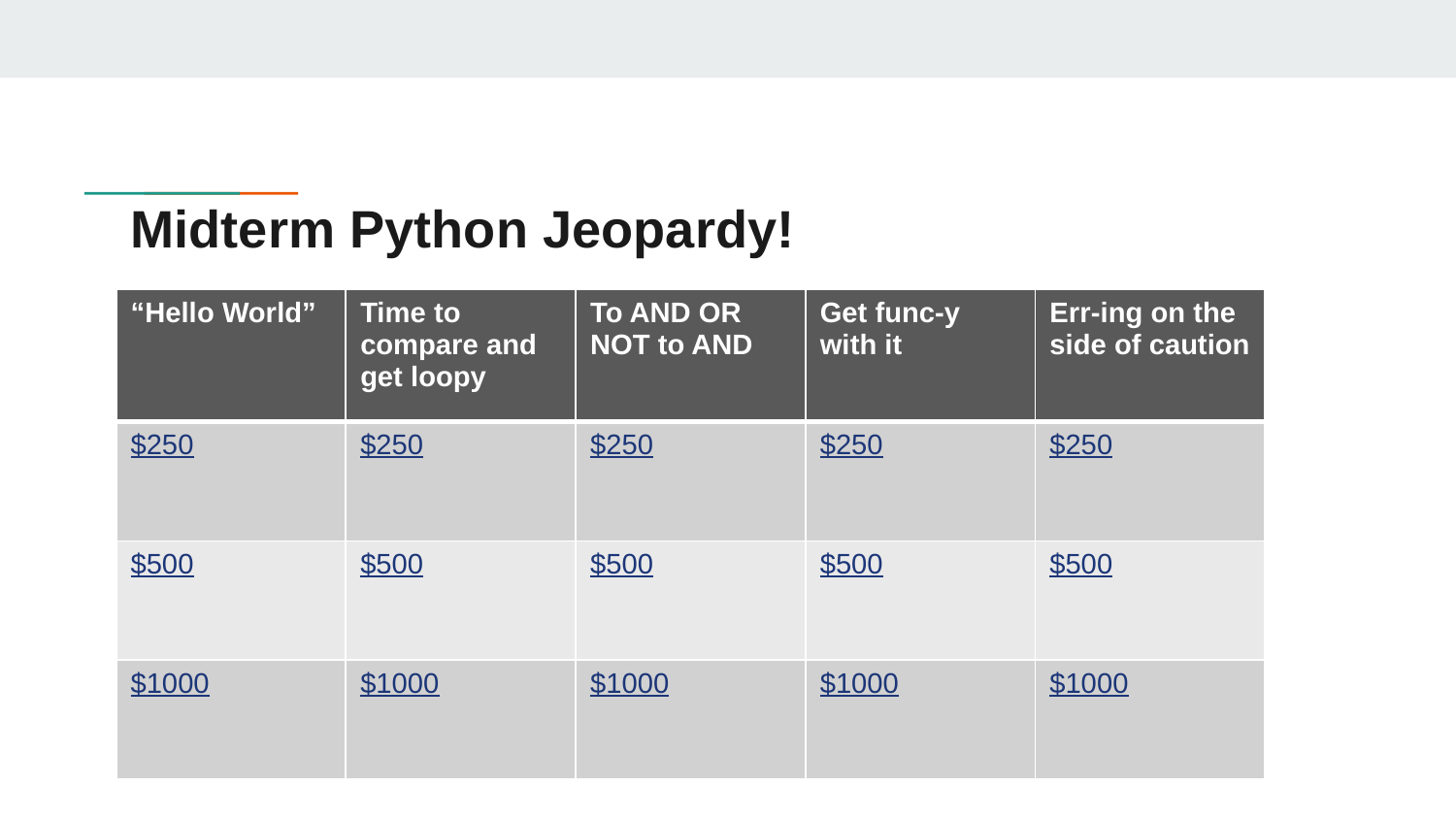

# Midterm Python Jeopardy!
| “Hello World” | Time to compare and get loopy | To AND OR NOT to AND | Get func-y with it | Err-ing on the side of caution |
| --- | --- | --- | --- | --- |
| $250 | $250 | $250 | $250 | $250 |
| $500 | $500 | $500 | $500 | $500 |
| $1000 | $1000 | $1000 | $1000 | $1000 |